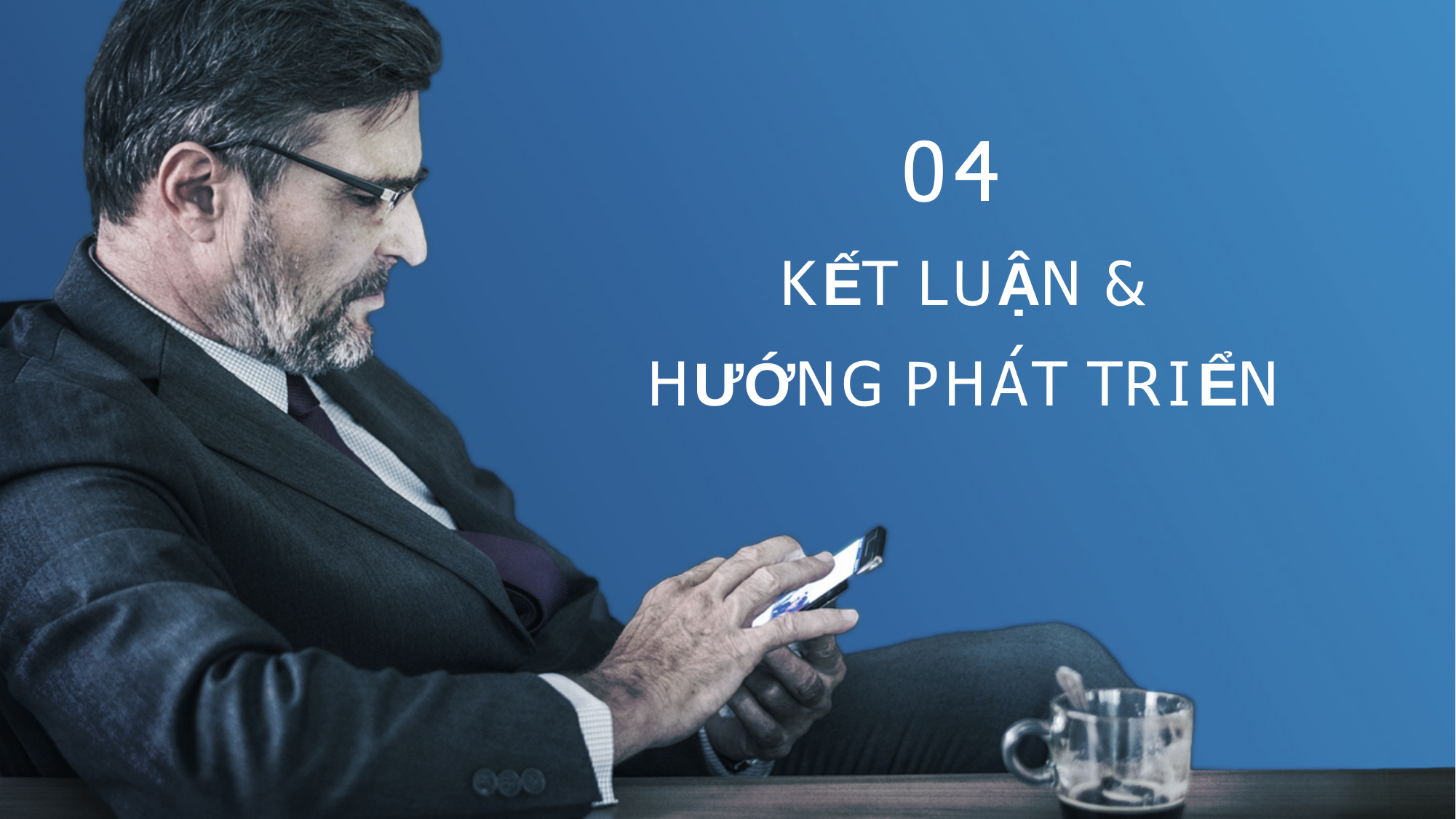

04
KẾT LUẬN &
HƯỚNG PHÁT TRIỂN